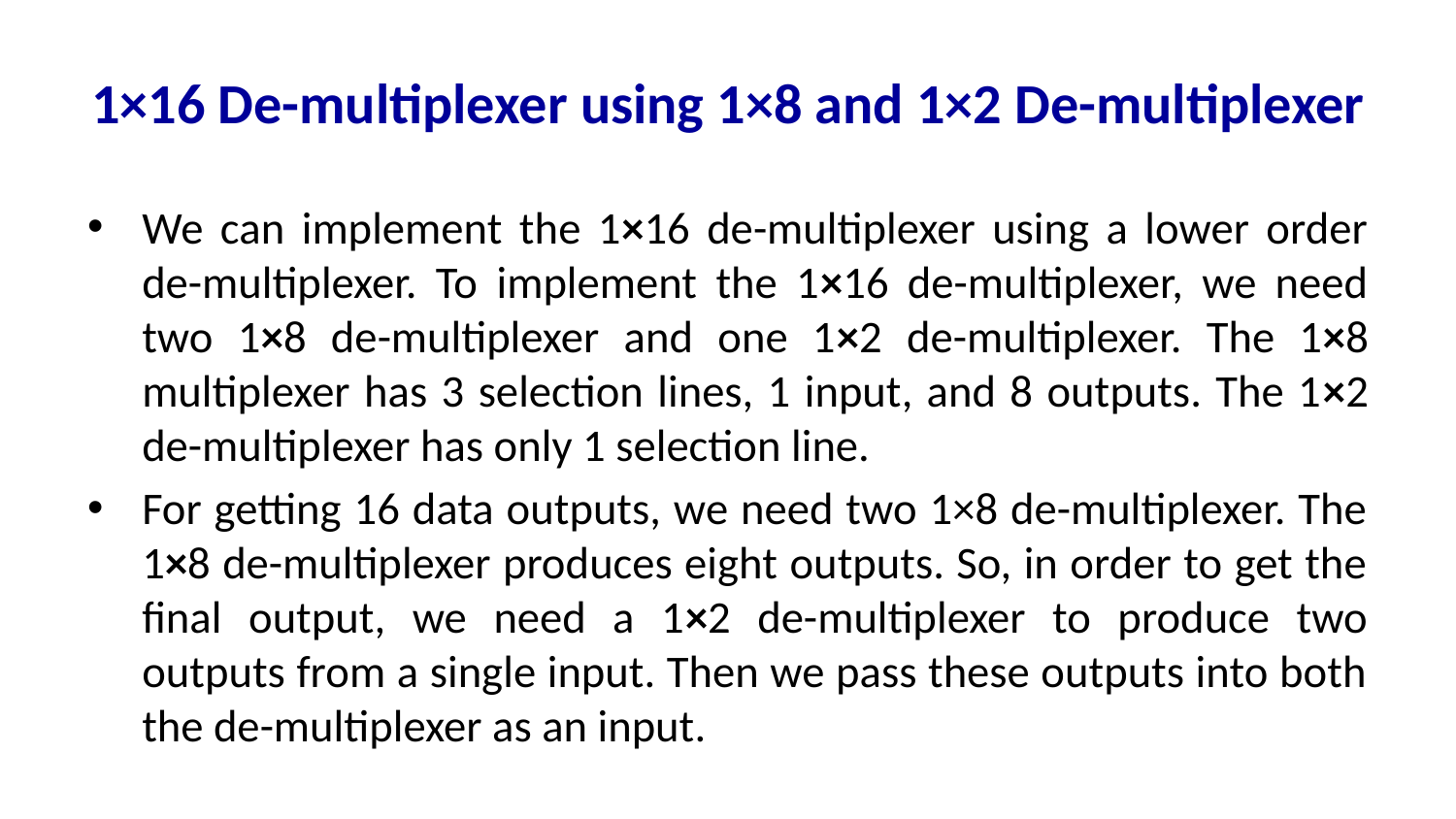

# 1×16 De-multiplexer using 1×8 and 1×2 De-multiplexer
We can implement the 1×16 de-multiplexer using a lower order de-multiplexer. To implement the 1×16 de-multiplexer, we need two 1×8 de-multiplexer and one 1×2 de-multiplexer. The 1×8 multiplexer has 3 selection lines, 1 input, and 8 outputs. The 1×2 de-multiplexer has only 1 selection line.
For getting 16 data outputs, we need two 1×8 de-multiplexer. The 1×8 de-multiplexer produces eight outputs. So, in order to get the final output, we need a 1×2 de-multiplexer to produce two outputs from a single input. Then we pass these outputs into both the de-multiplexer as an input.